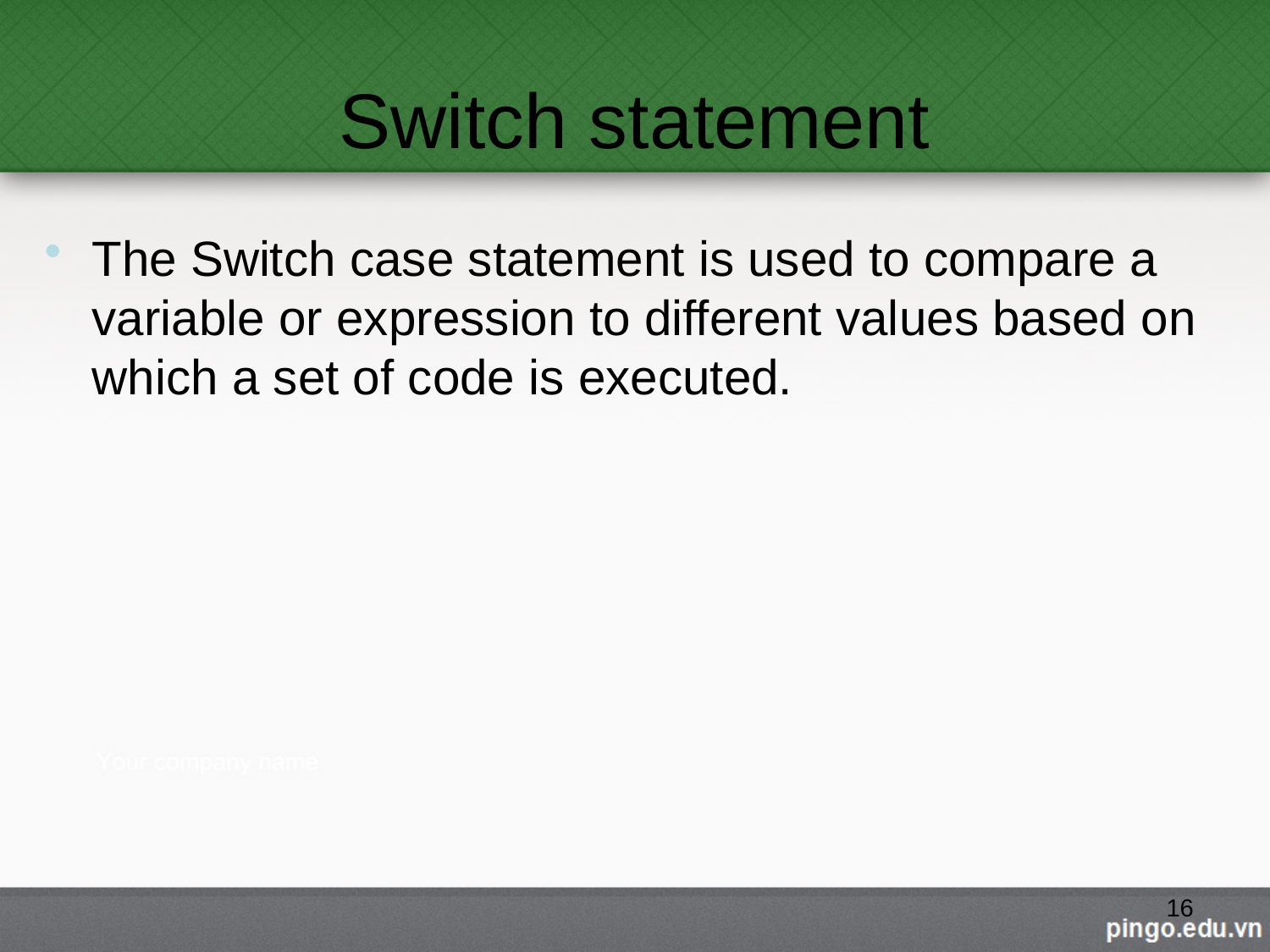

# Switch statement
The Switch case statement is used to compare a variable or expression to different values based on which a set of code is executed.
16